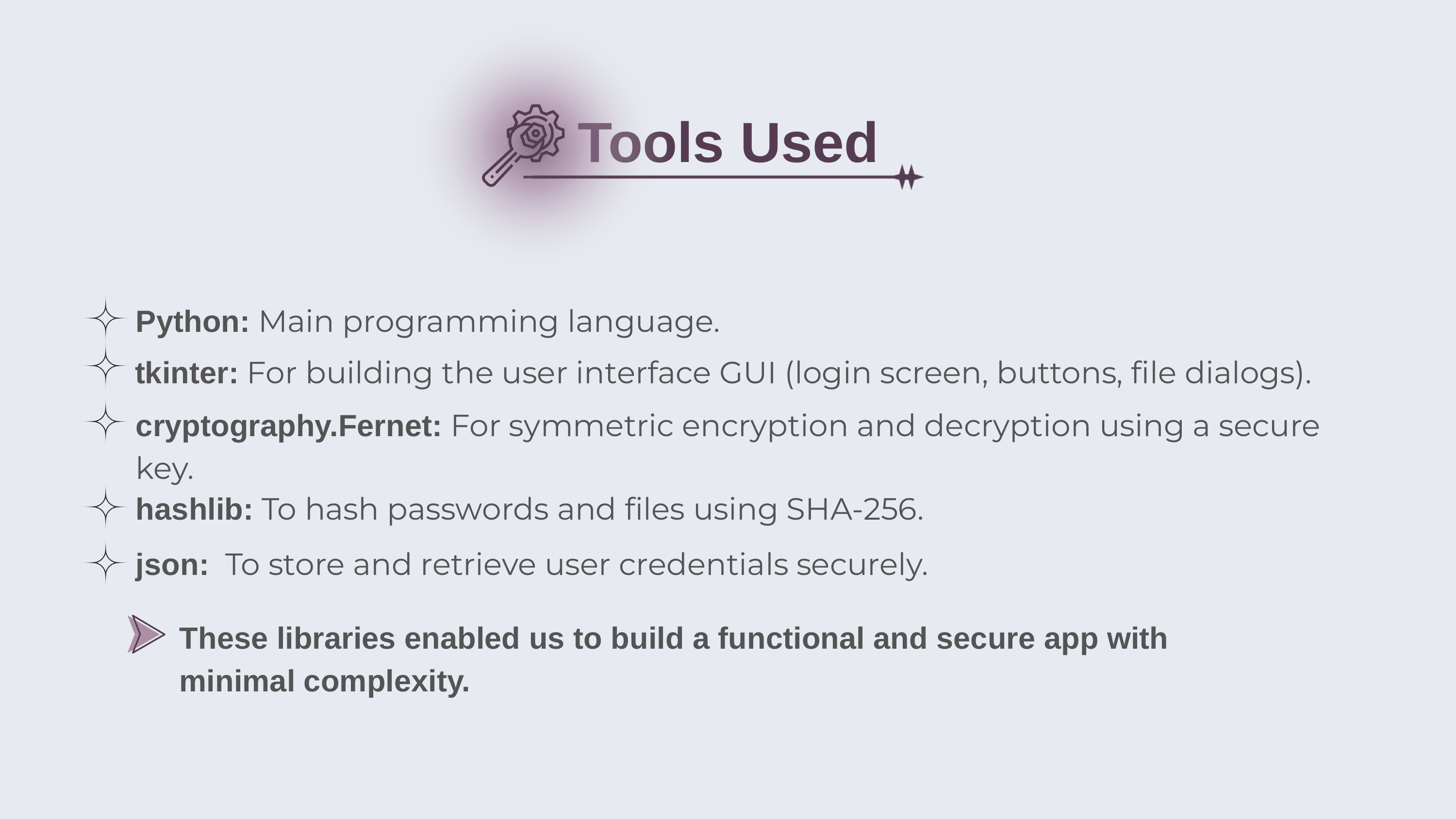

Tools Used

Python: Main programming language.

tkinter: For building the user interface GUI (login screen, buttons, file dialogs).

cryptography.Fernet: For symmetric encryption and decryption using a secure key.

hashlib: To hash passwords and files using SHA-256.

json:  To store and retrieve user credentials securely.

These libraries enabled us to build a functional and secure app with minimal complexity.